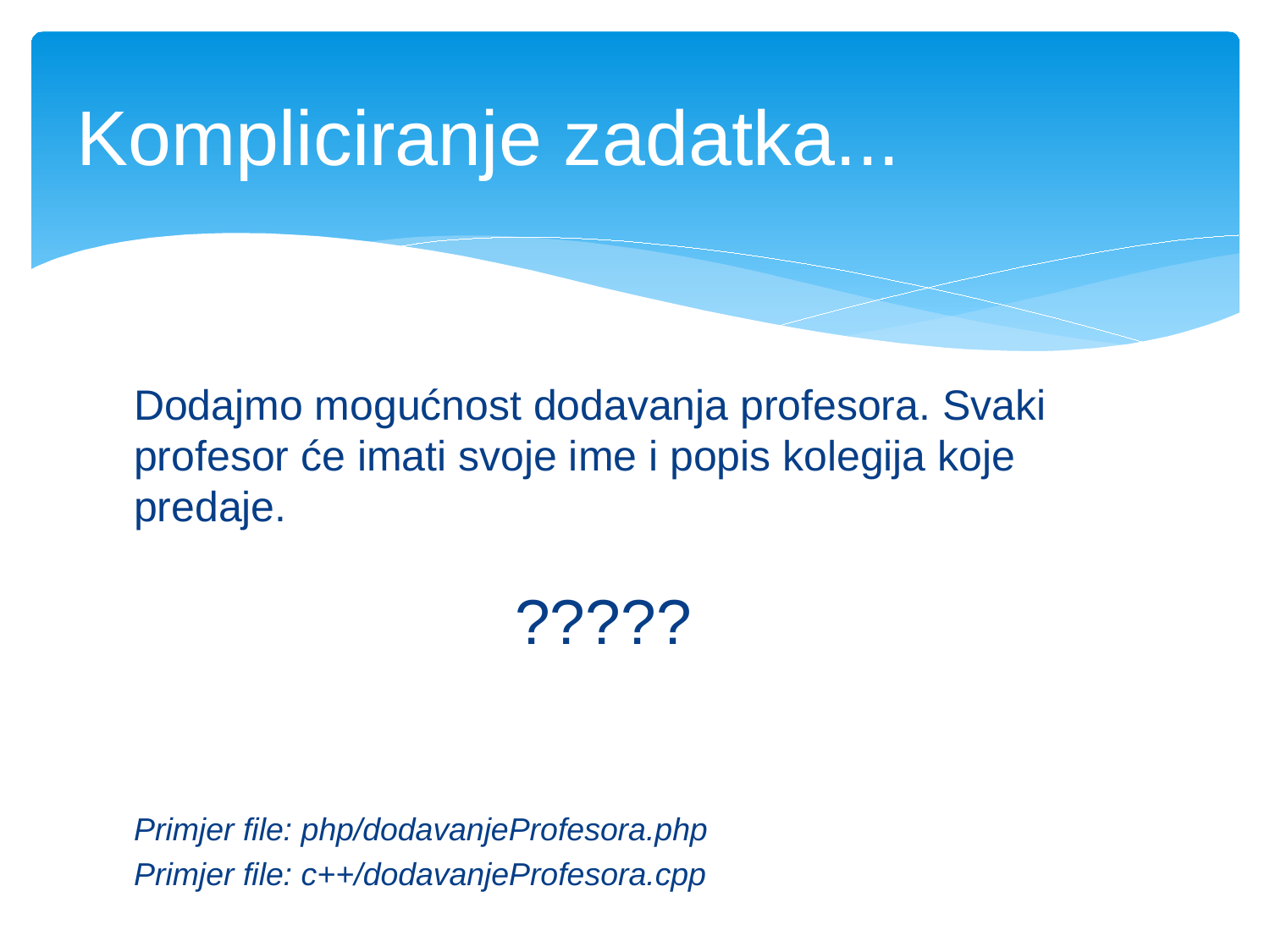

# Kompliciranje zadatka...
Dodajmo mogućnost dodavanja profesora. Svaki profesor će imati svoje ime i popis kolegija koje predaje.
			?????
Primjer file: php/dodavanjeProfesora.php
Primjer file: c++/dodavanjeProfesora.cpp